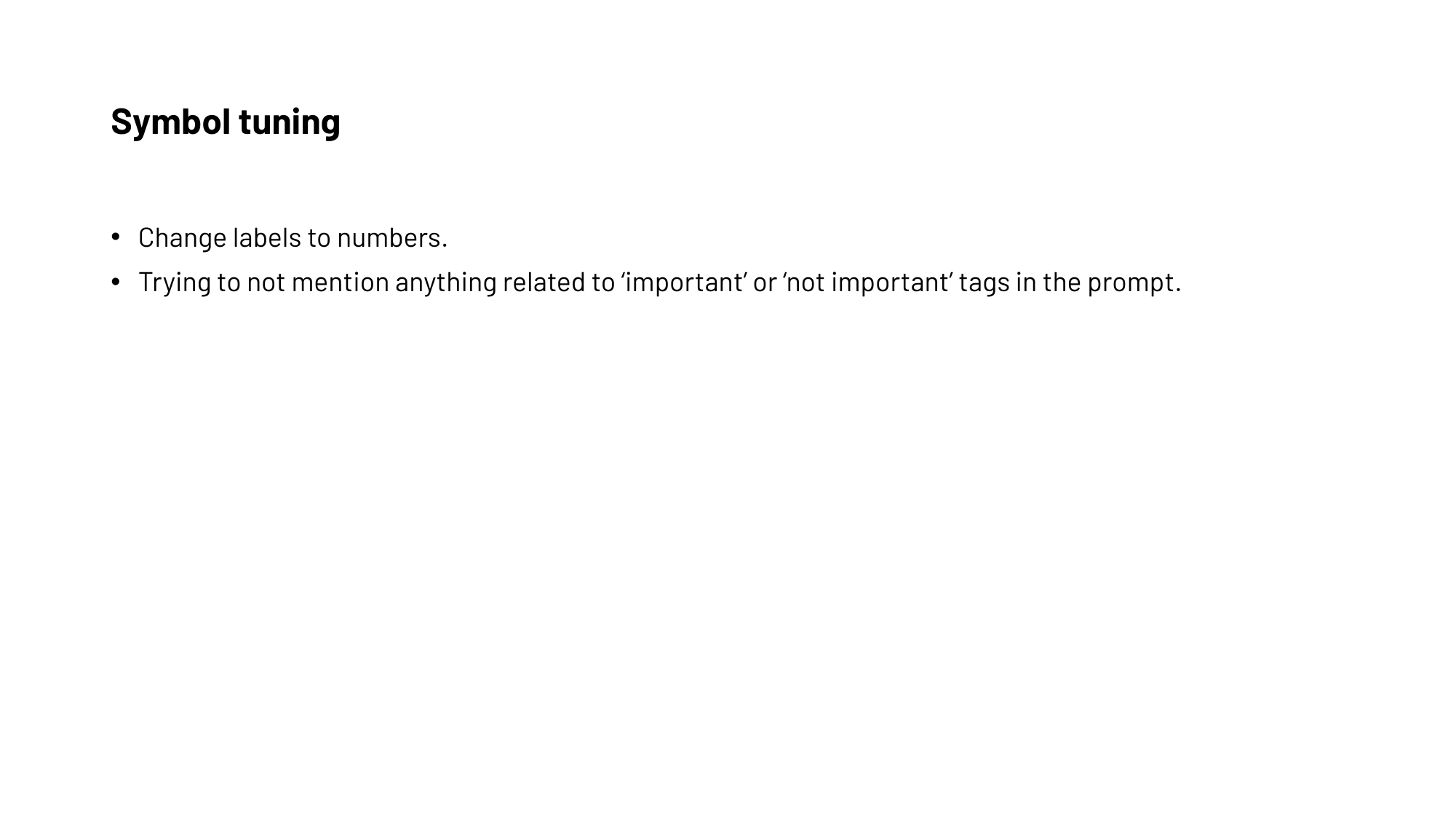

# Symbol tuning
Change labels to numbers.
Trying to not mention anything related to ‘important’ or ‘not important’ tags in the prompt.